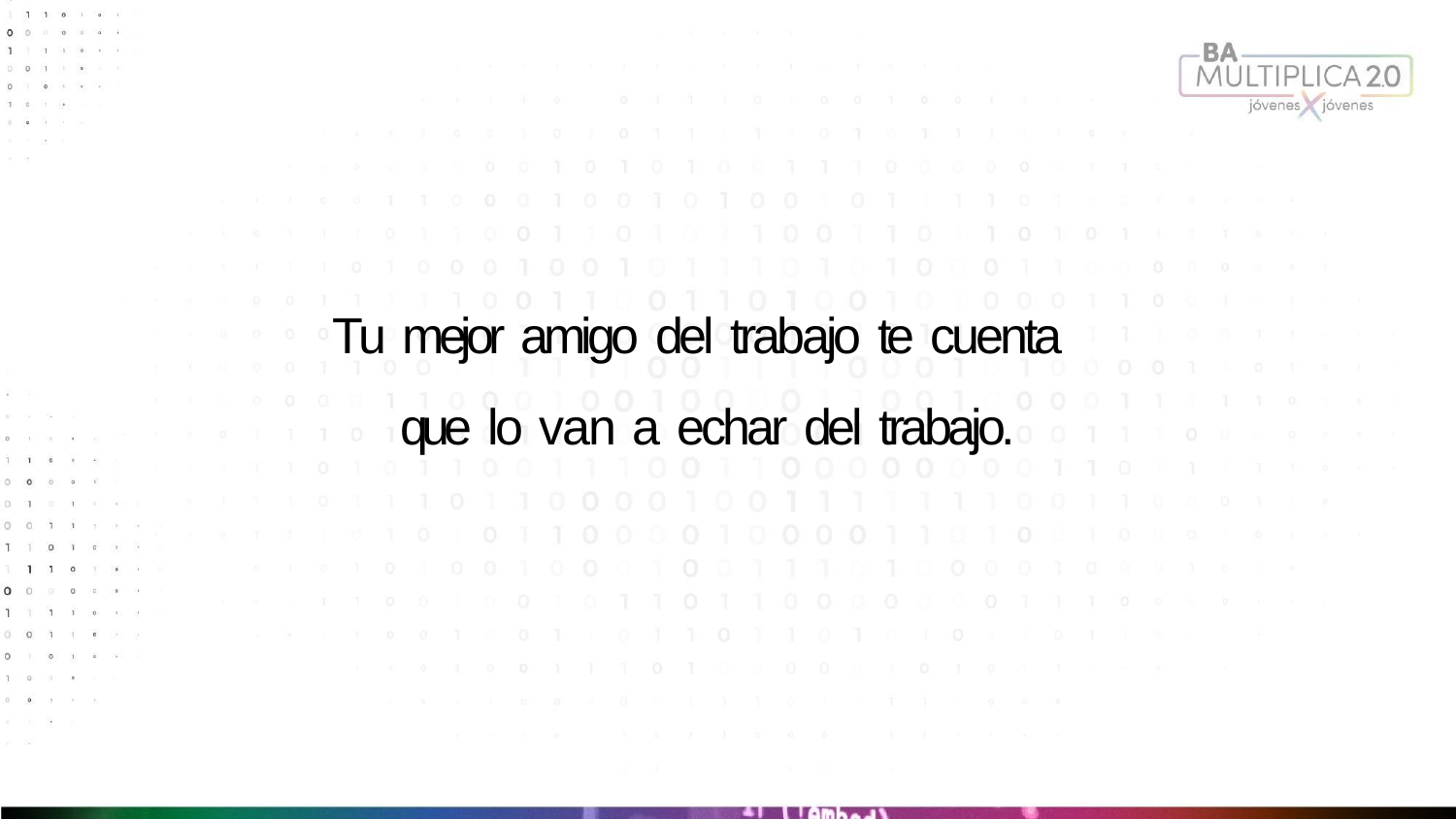

# Tu mejor amigo del trabajo te cuenta  que lo van a echar del trabajo.